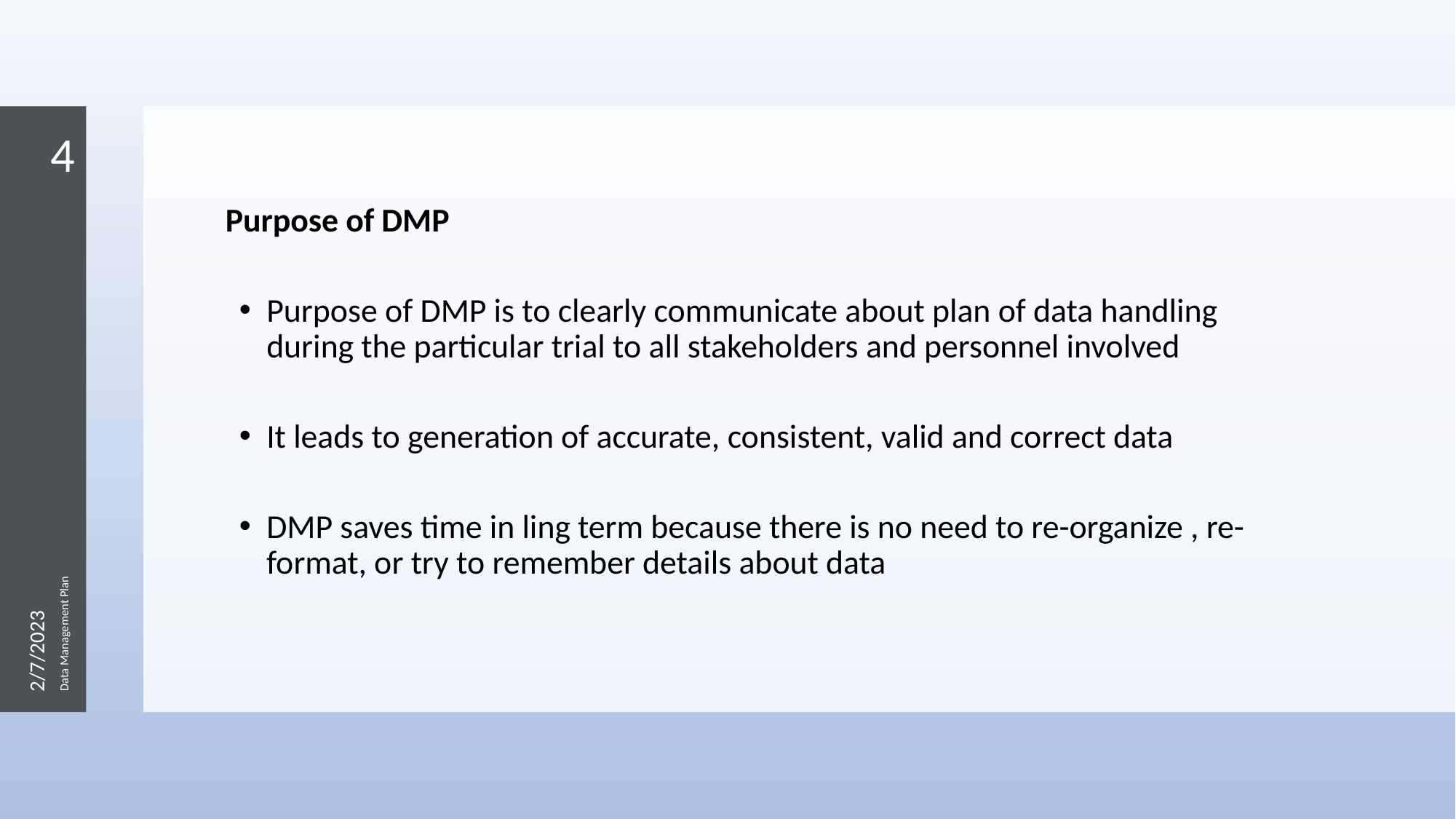

4
Purpose of DMP

Purpose of DMP is to clearly communicate about plan of data handling during the particular trial to all stakeholders and personnel involved

It leads to generation of accurate, consistent, valid and correct data

DMP saves time in ling term because there is no need to re-organize , re-format, or try to remember details about data
2/7/2023
Data Management Plan